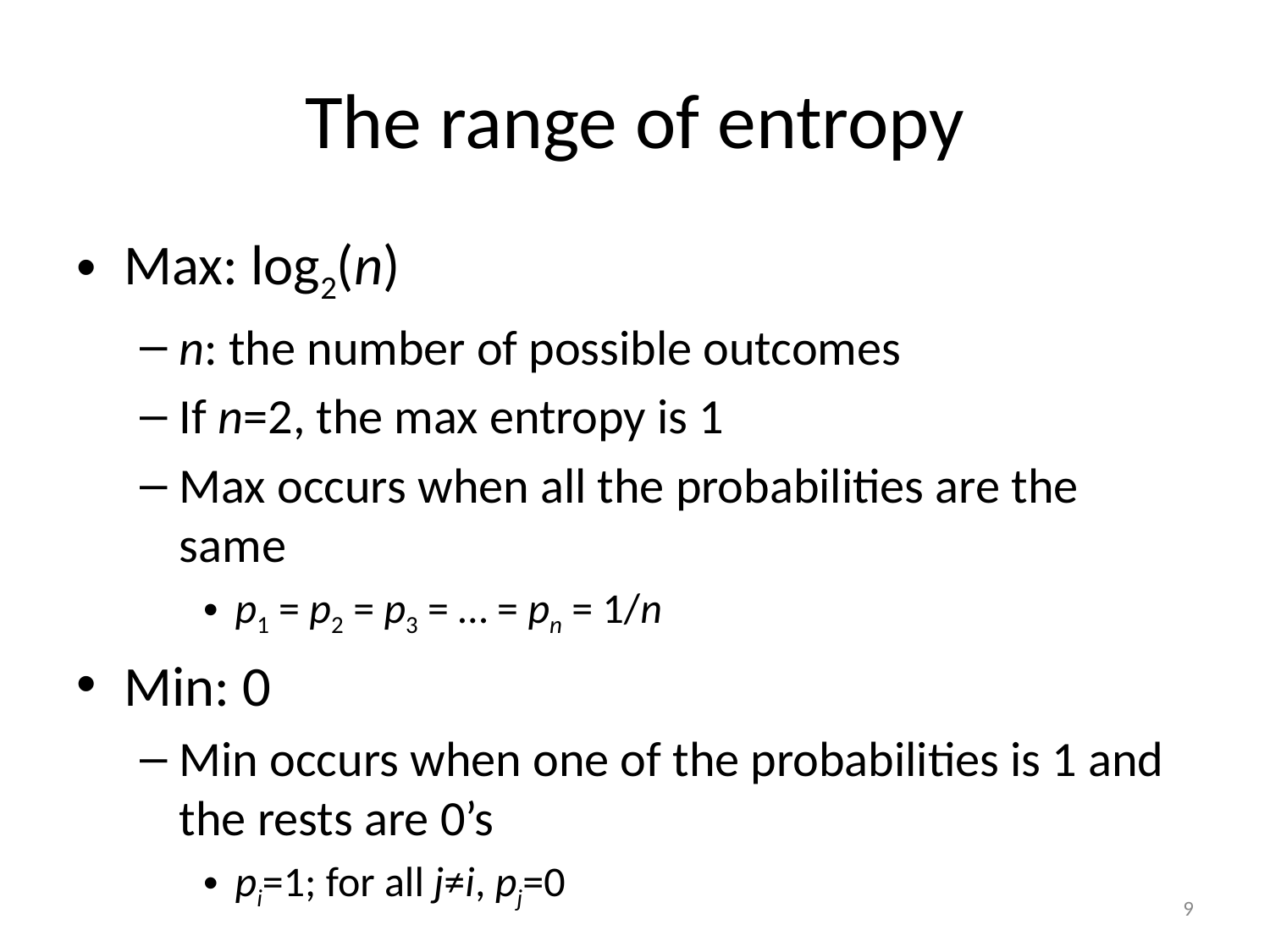

# The range of entropy
Max: log2(n)
n: the number of possible outcomes
If n=2, the max entropy is 1
Max occurs when all the probabilities are the same
p1 = p2 = p3 = … = pn = 1/n
Min: 0
Min occurs when one of the probabilities is 1 and the rests are 0’s
pi=1; for all j≠i, pj=0
9